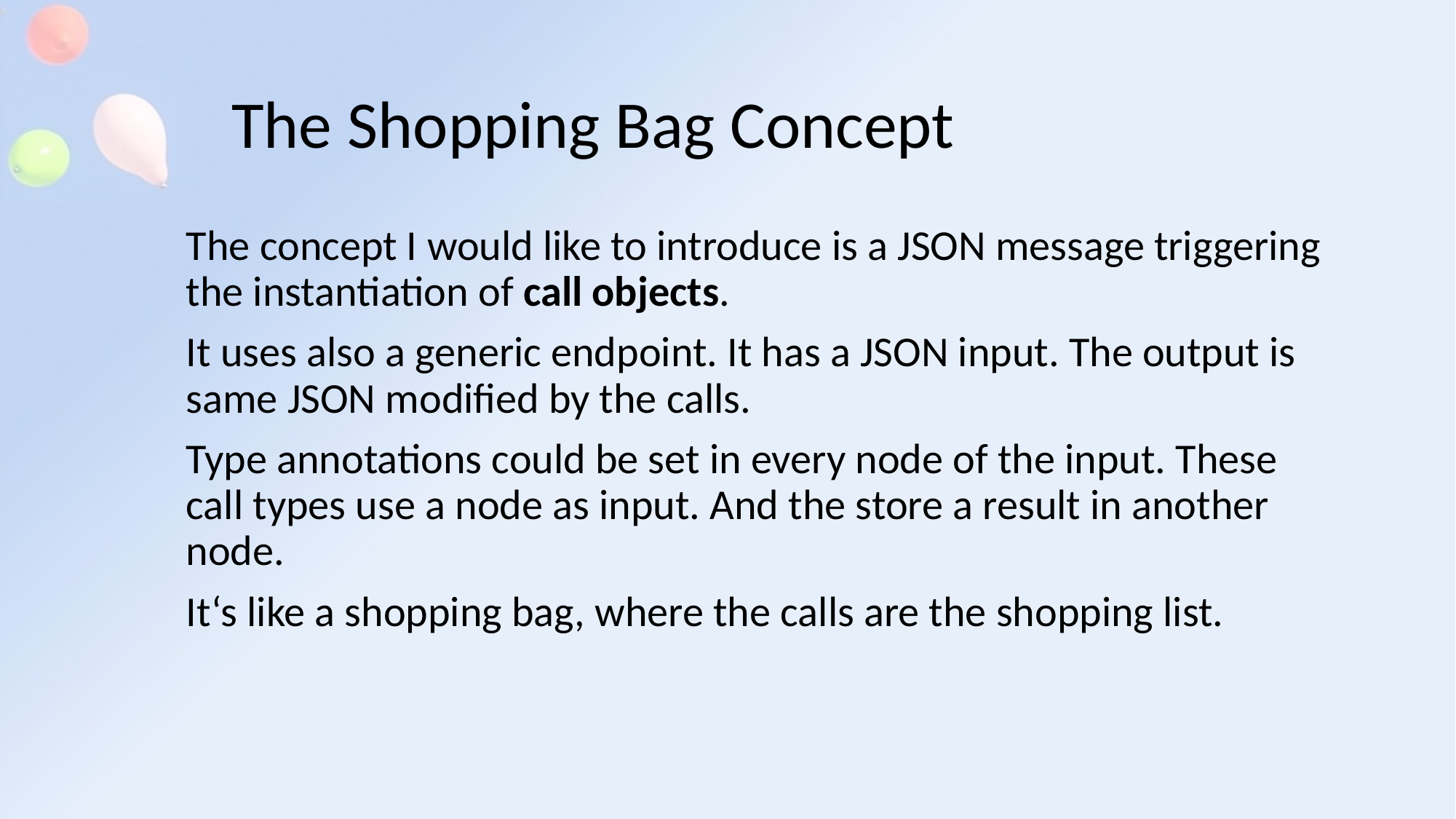

# The Shopping Bag Concept
The concept I would like to introduce is a JSON message triggering the instantiation of call objects.
It uses also a generic endpoint. It has a JSON input. The output is same JSON modified by the calls.
Type annotations could be set in every node of the input. These call types use a node as input. And the store a result in another node.
It‘s like a shopping bag, where the calls are the shopping list.